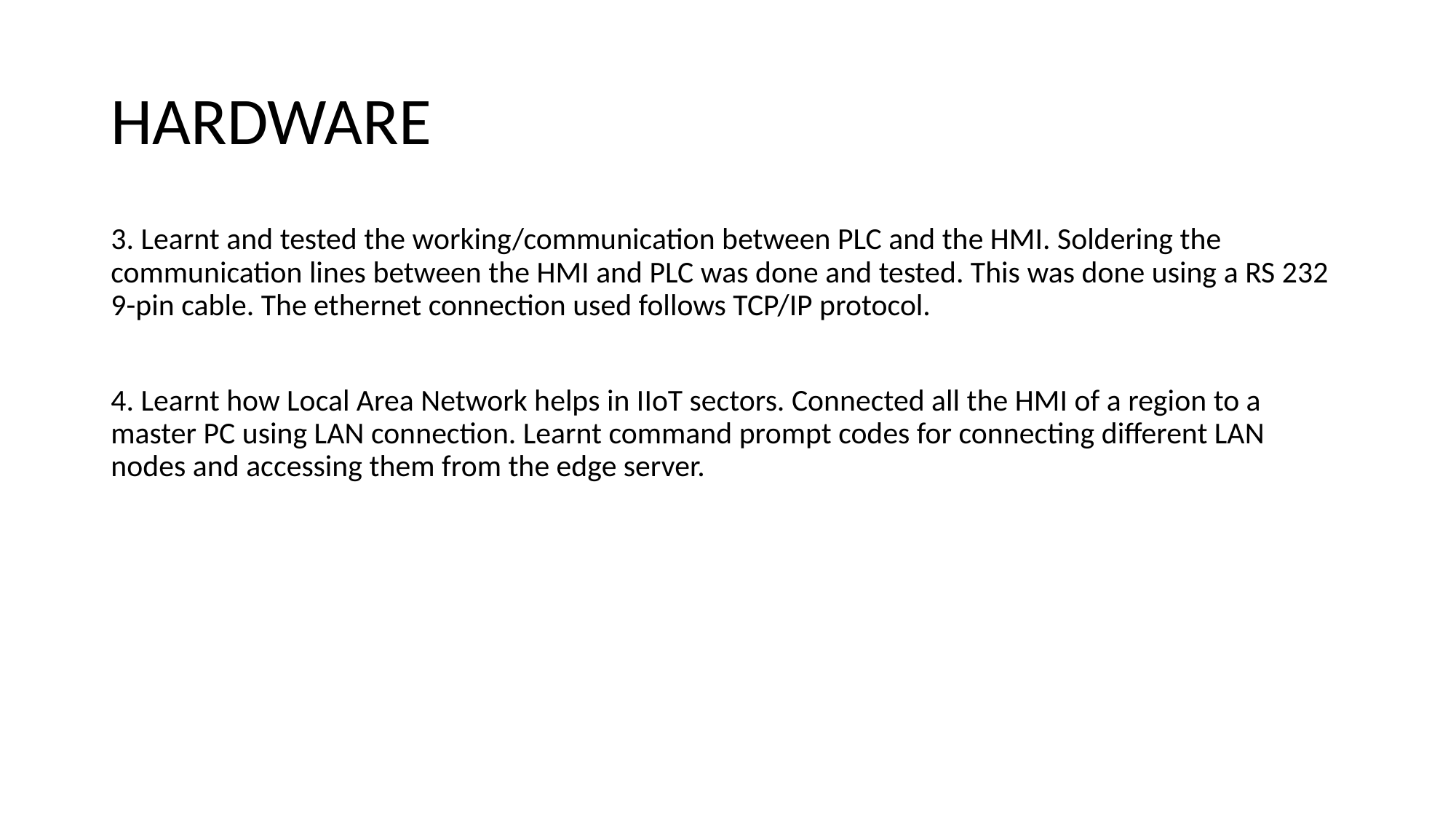

# HARDWARE
3. Learnt and tested the working/communication between PLC and the HMI. Soldering the communication lines between the HMI and PLC was done and tested. This was done using a RS 232 9-pin cable. The ethernet connection used follows TCP/IP protocol.

4. Learnt how Local Area Network helps in IIoT sectors. Connected all the HMI of a region to a master PC using LAN connection. Learnt command prompt codes for connecting different LAN nodes and accessing them from the edge server.